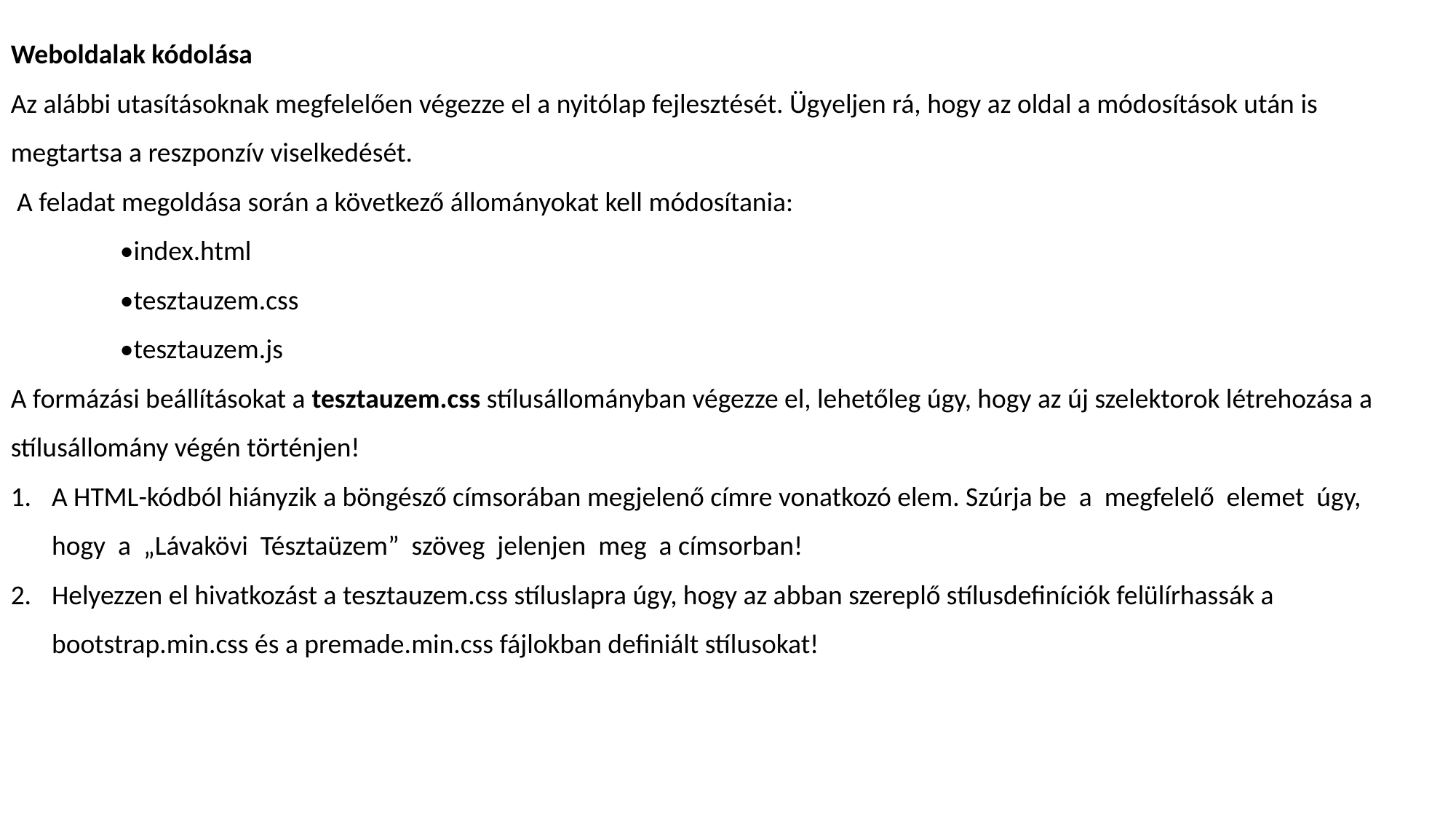

Weboldalak kódolása
Az alábbi utasításoknak megfelelően végezze el a nyitólap fejlesztését. Ügyeljen rá, hogy az oldal a módosítások után is megtartsa a reszponzív viselkedését.
 A feladat megoldása során a következő állományokat kell módosítania:
•index.html
•tesztauzem.css
•tesztauzem.js
A formázási beállításokat a tesztauzem.css stílusállományban végezze el, lehetőleg úgy, hogy az új szelektorok létrehozása a stílusállomány végén történjen!
A HTML-kódból hiányzik a böngésző címsorában megjelenő címre vonatkozó elem. Szúrja be  a  megfelelő  elemet  úgy,  hogy  a  „Lávakövi  Tésztaüzem”  szöveg  jelenjen  meg  a címsorban!
Helyezzen el hivatkozást a tesztauzem.css stíluslapra úgy, hogy az abban szereplő stílusdefiníciók felülírhassák a bootstrap.min.css és a premade.min.css fájlokban definiált stílusokat!